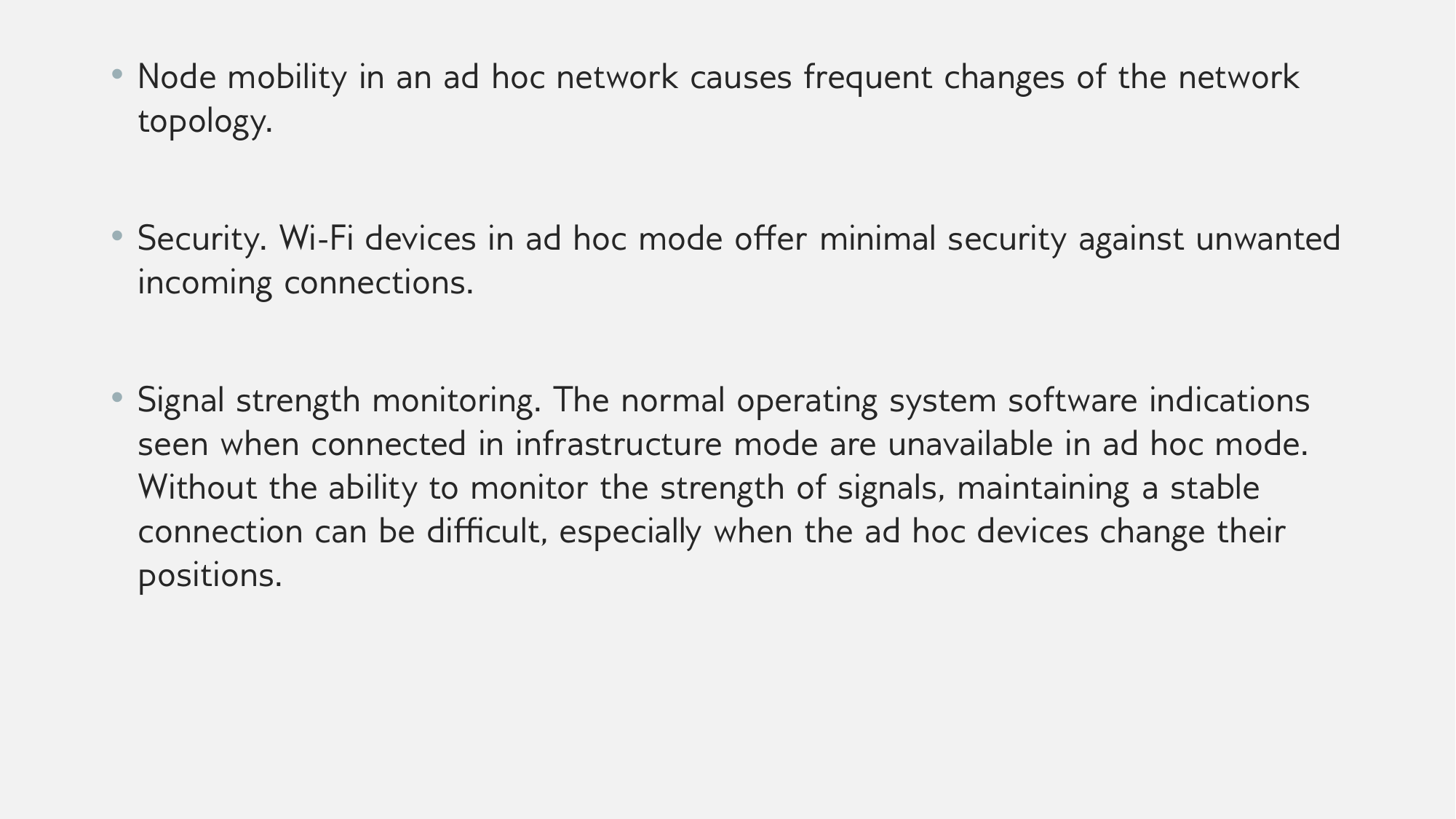

Node mobility in an ad hoc network causes frequent changes of the network topology.

Security. Wi-Fi devices in ad hoc mode offer minimal security against unwanted incoming connections.

Signal strength monitoring. The normal operating system software indications seen when connected in infrastructure mode are unavailable in ad hoc mode. Without the ability to monitor the strength of signals, maintaining a stable connection can be difficult, especially when the ad hoc devices change their positions.